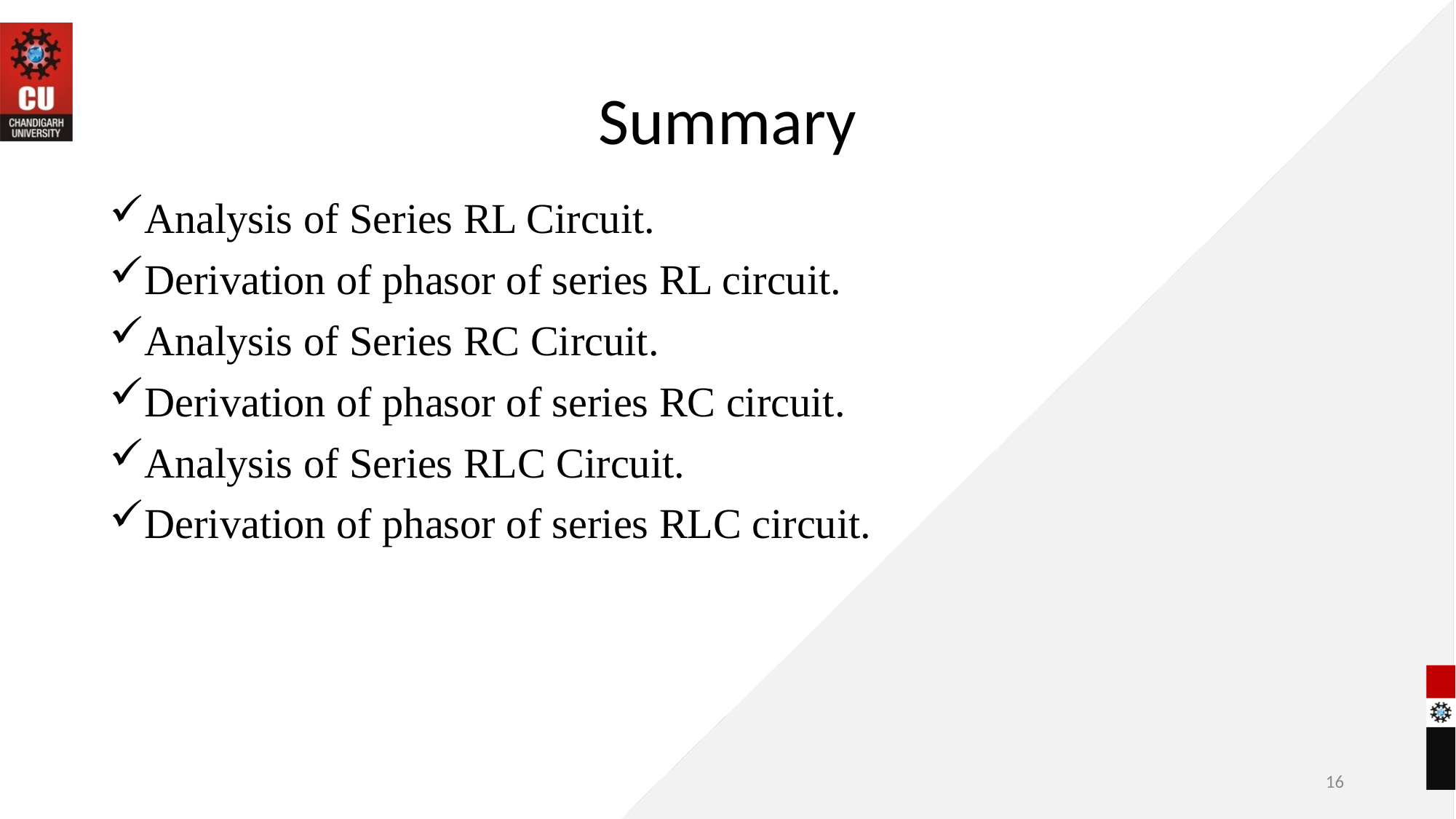

# Summary
Analysis of Series RL Circuit.
Derivation of phasor of series RL circuit.
Analysis of Series RC Circuit.
Derivation of phasor of series RC circuit.
Analysis of Series RLC Circuit.
Derivation of phasor of series RLC circuit.

16